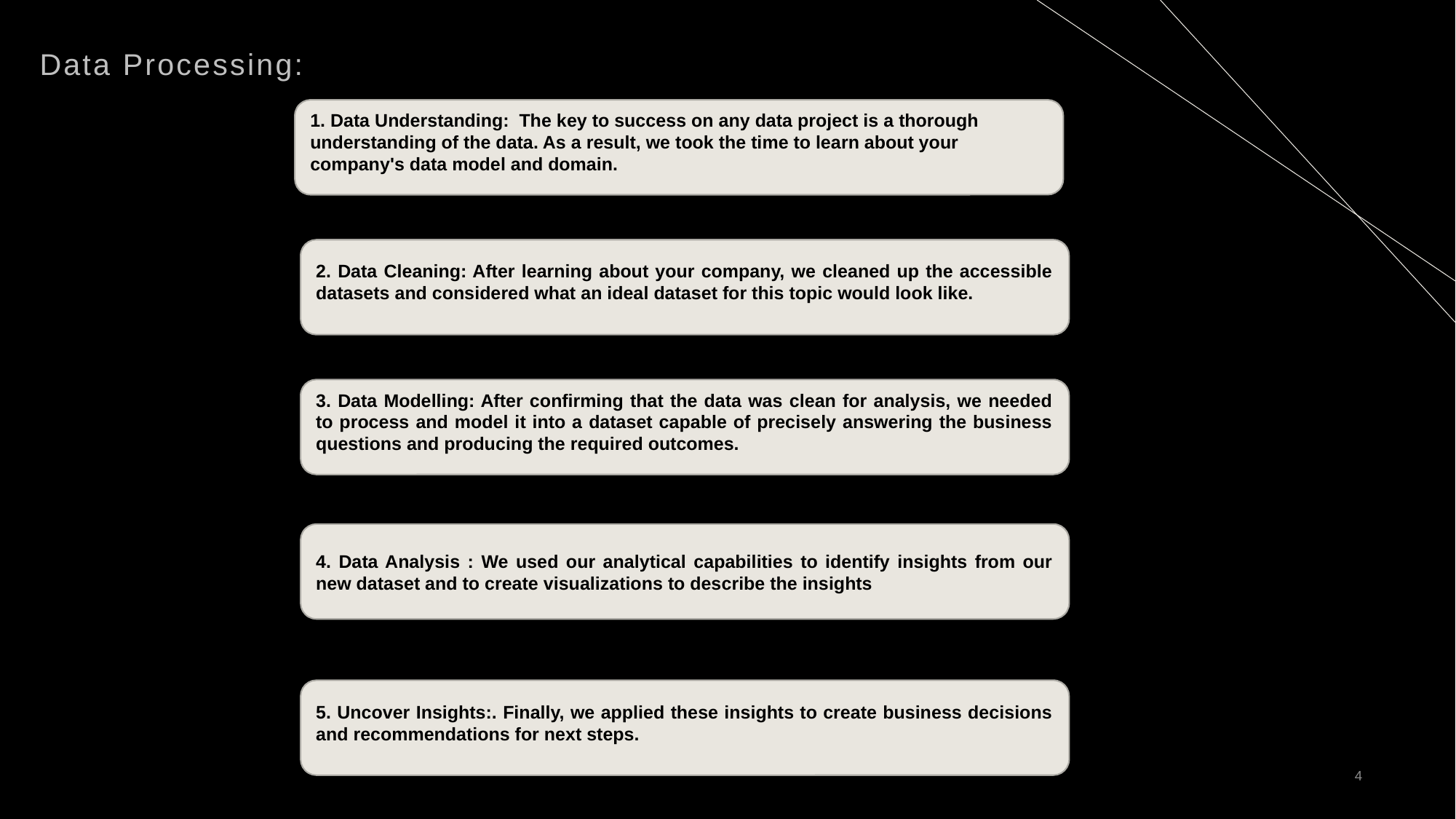

Data Processing:

1. Data Understanding:  The key to success on any data project is a thorough understanding of the data. As a result, we took the time to learn about your company's data model and domain.

2. Data Cleaning: After learning about your company, we cleaned up the accessible datasets and considered what an ideal dataset for this topic would look like.

3. Data Modelling: After confirming that the data was clean for analysis, we needed to process and model it into a dataset capable of precisely answering the business questions and producing the required outcomes.

4. Data Analysis : We used our analytical capabilities to identify insights from our new dataset and to create visualizations to describe the insights

5. Uncover Insights:. Finally, we applied these insights to create business decisions and recommendations for next steps.

4